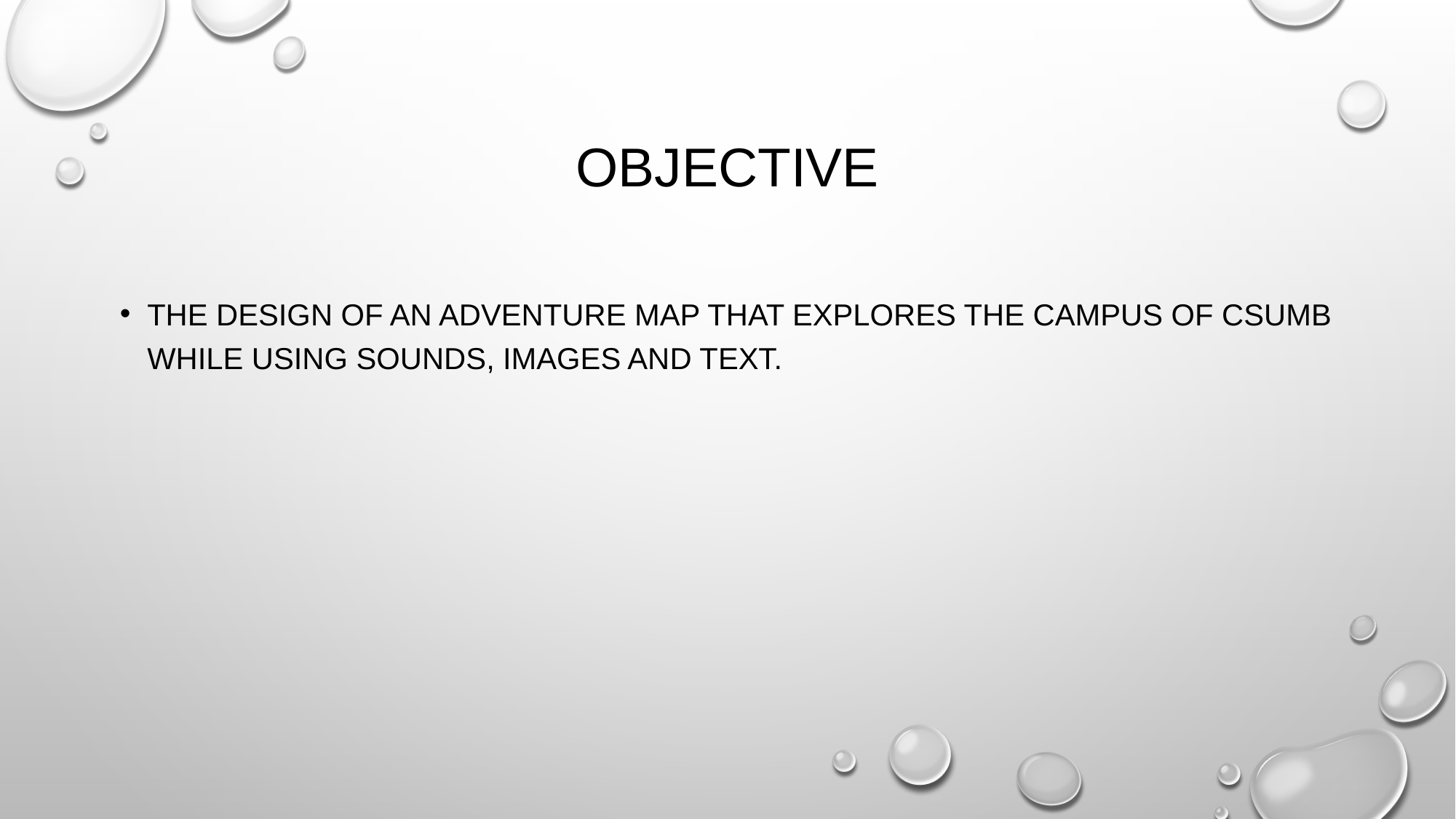

# Objective
The design of an adventure map that explores the campus of csumb while using sounds, images and text.